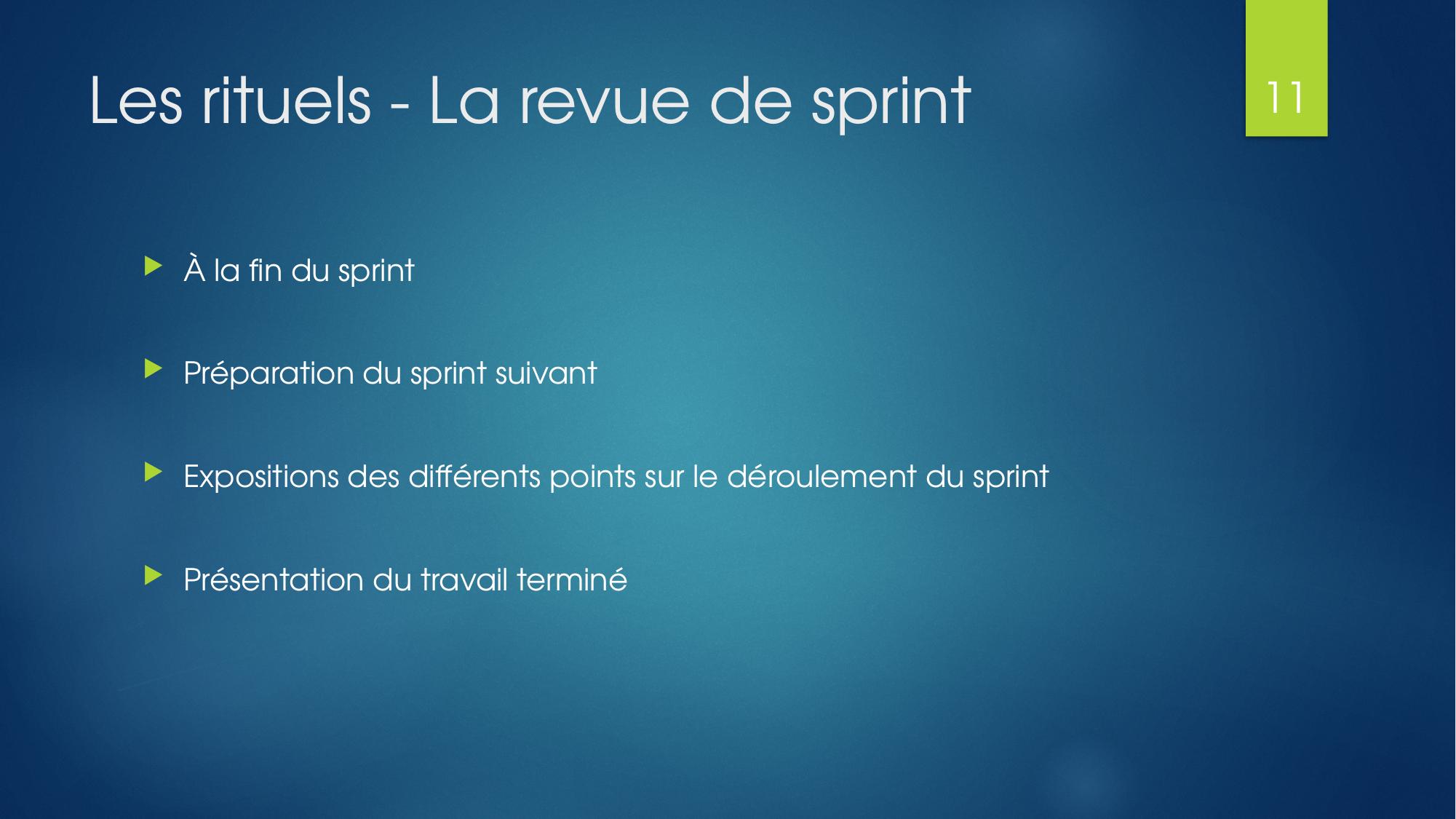

11
# Les rituels - La revue de sprint
À la fin du sprint

Préparation du sprint suivant

Expositions des différents points sur le déroulement du sprint

Présentation du travail terminé